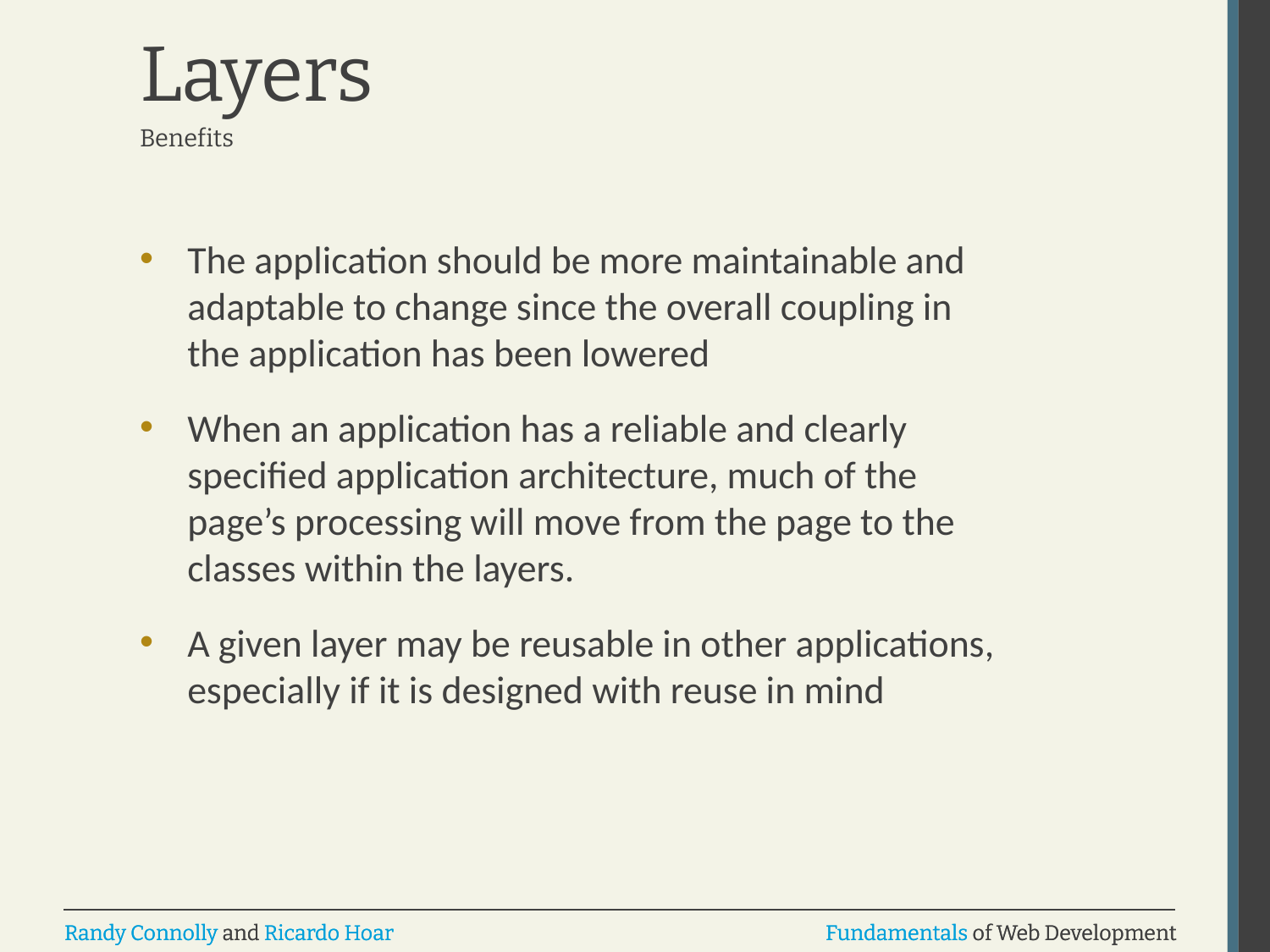

# Layers
Benefits
The application should be more maintainable and adaptable to change since the overall coupling in the application has been lowered
When an application has a reliable and clearly specified application architecture, much of the page’s processing will move from the page to the classes within the layers.
A given layer may be reusable in other applications, especially if it is designed with reuse in mind